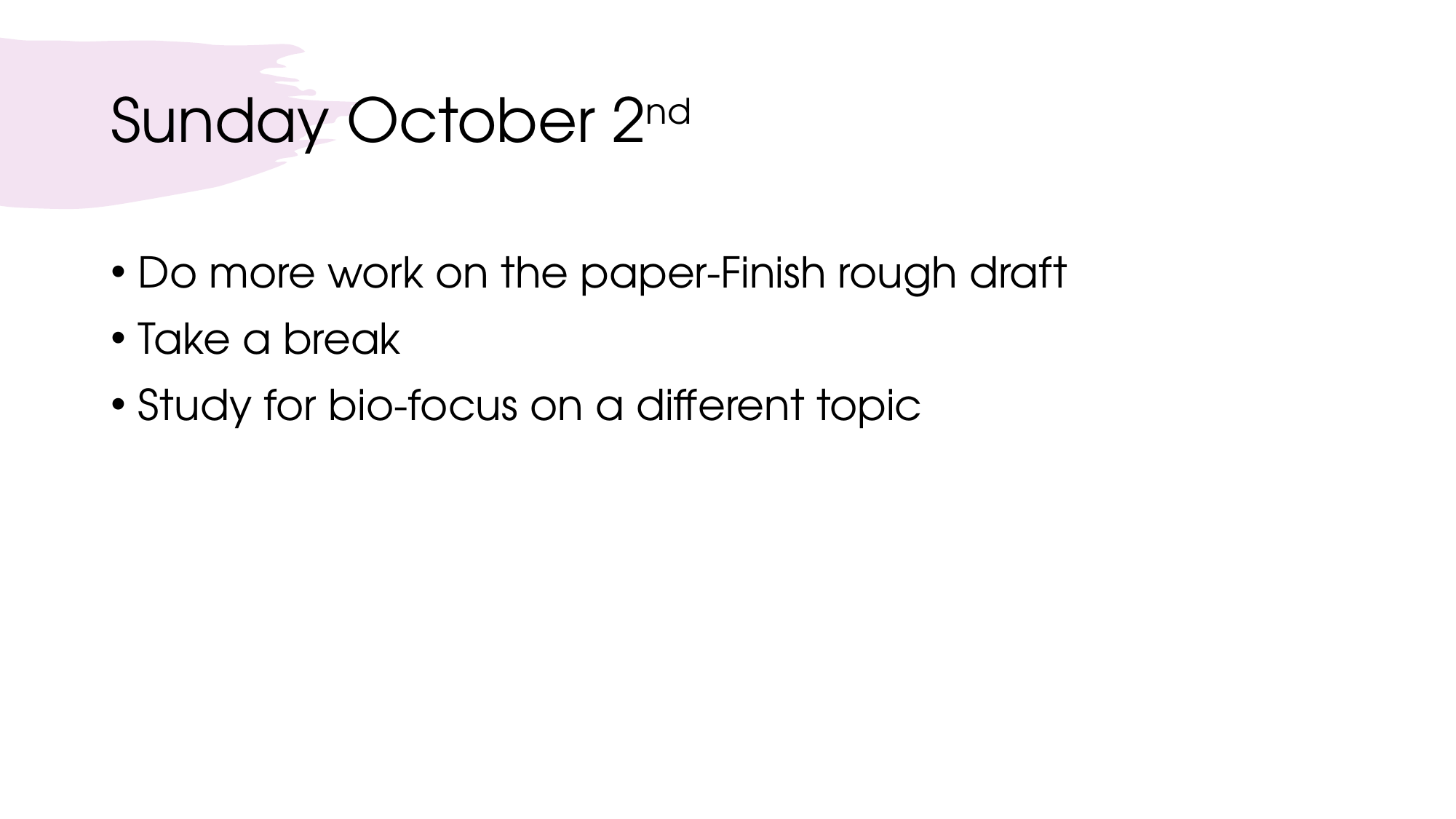

# Sunday October 2nd
Do more work on the paper-Finish rough draft
Take a break
Study for bio-focus on a different topic